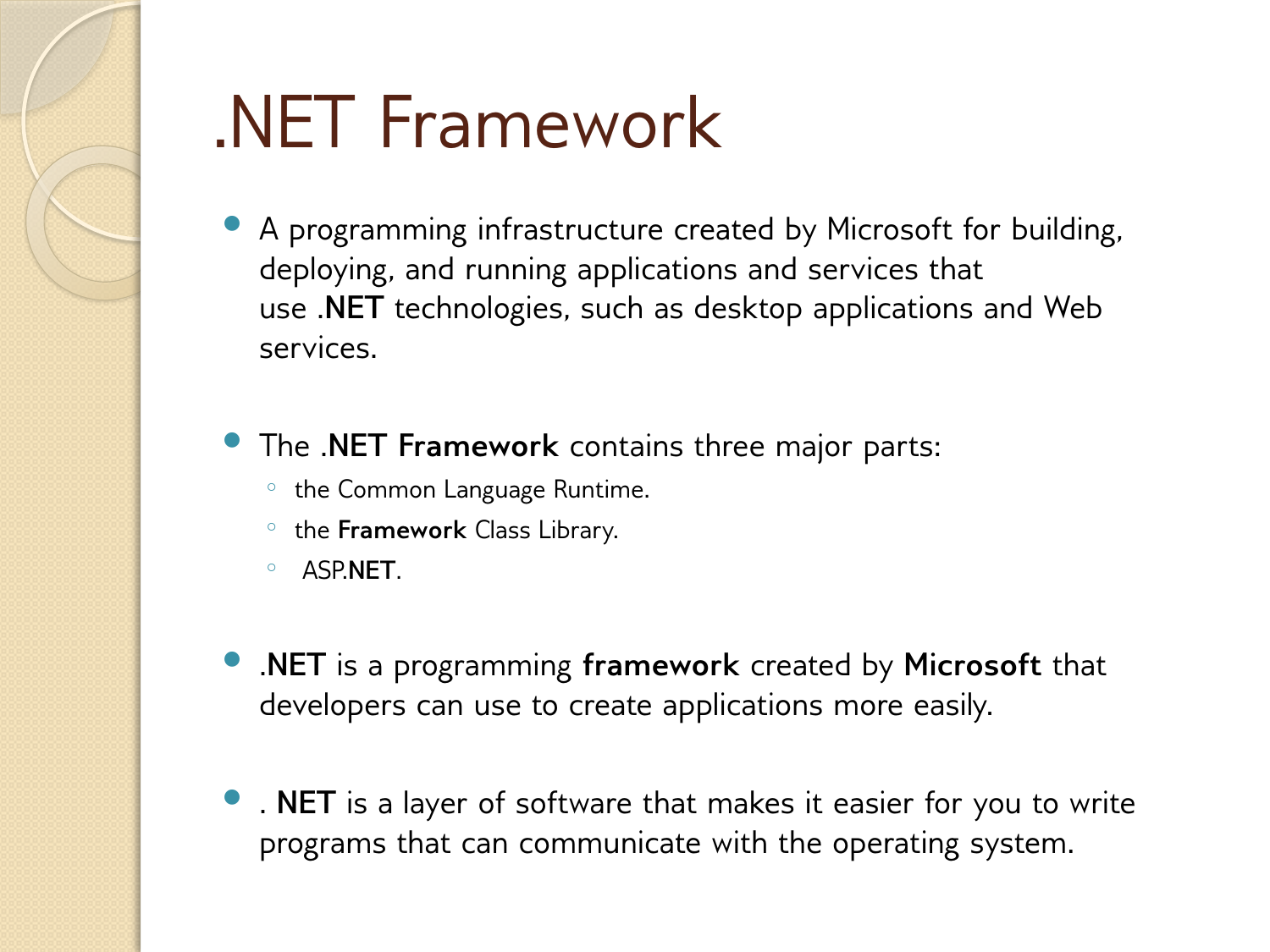

# .NET Framework
A programming infrastructure created by Microsoft for building, deploying, and running applications and services that use .NET technologies, such as desktop applications and Web services.

The .NET Framework contains three major parts:
the Common Language Runtime.
the Framework Class Library.
 ASP.NET.

.NET is a programming framework created by Microsoft that developers can use to create applications more easily.

. NET is a layer of software that makes it easier for you to write programs that can communicate with the operating system.